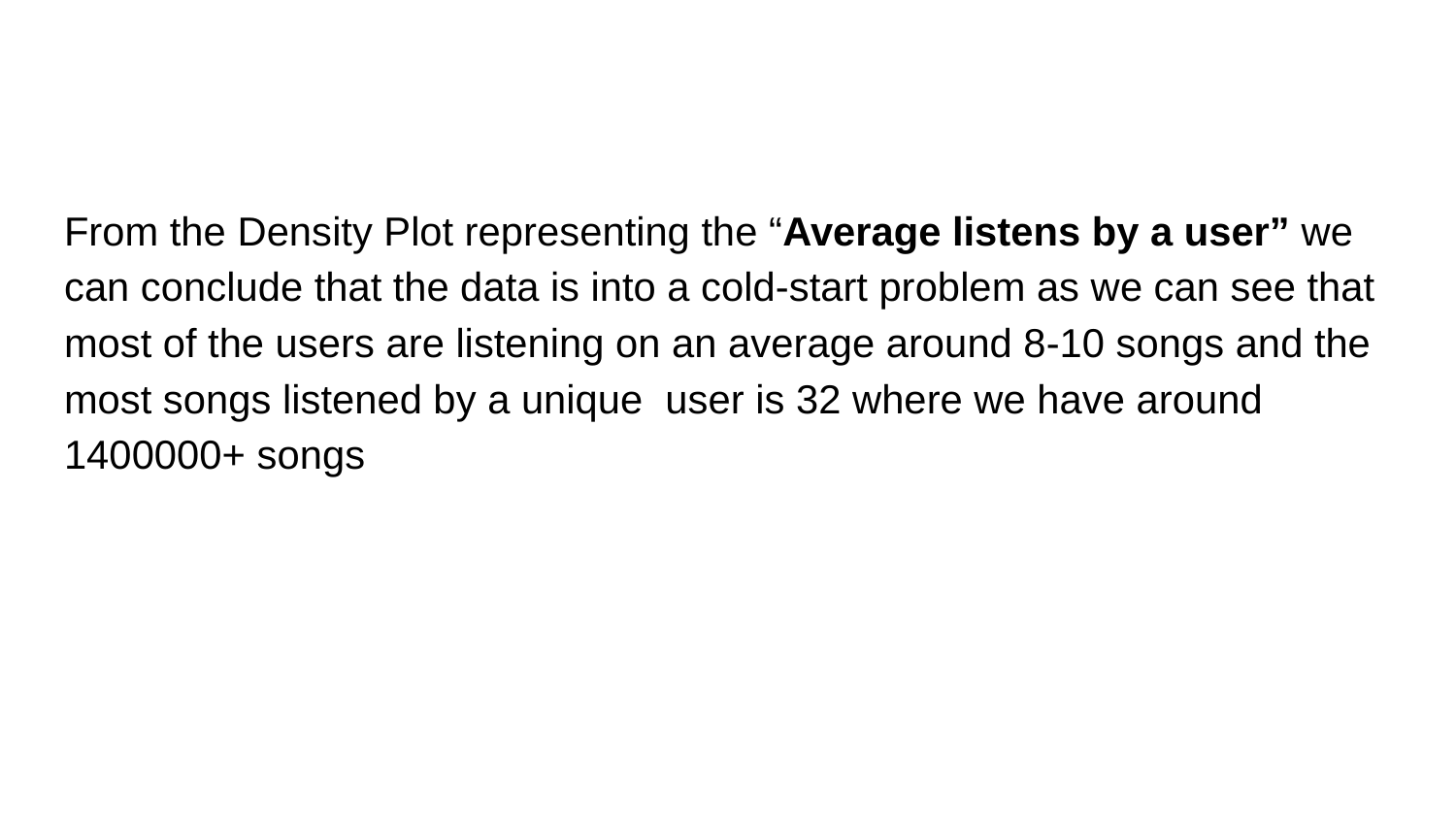

From the Density Plot representing the “Average listens by a user” we can conclude that the data is into a cold-start problem as we can see that most of the users are listening on an average around 8-10 songs and the most songs listened by a unique  user is 32 where we have around 1400000+ songs